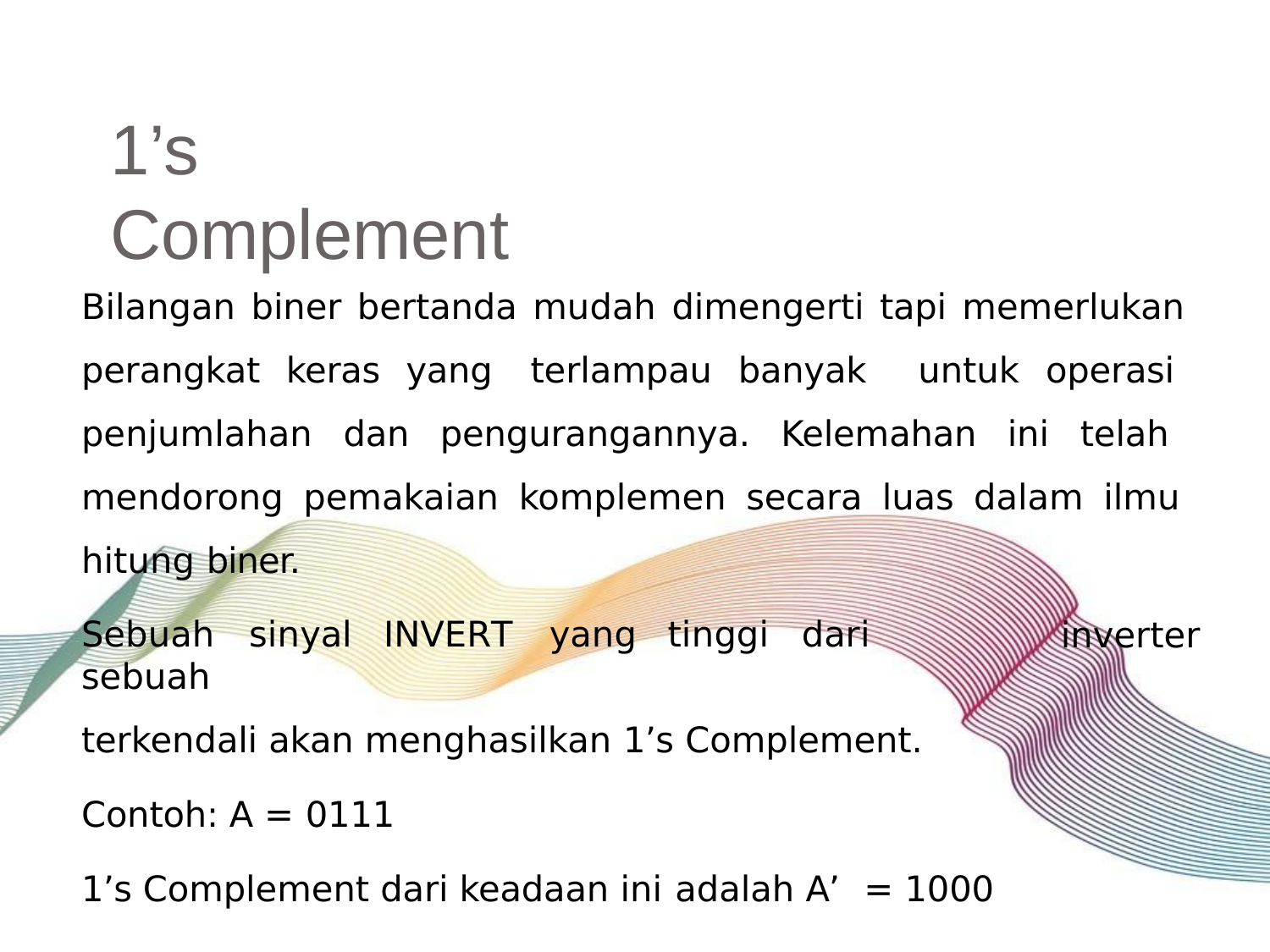

# 1’s Complement
Bilangan biner bertanda mudah dimengerti tapi memerlukan  perangkat keras yang terlampau banyak  untuk operasi  penjumlahan dan pengurangannya. Kelemahan ini telah  mendorong pemakaian komplemen secara luas dalam ilmu  hitung biner.
Sebuah	sinyal	INVERT	yang	tinggi	dari	sebuah
terkendali akan menghasilkan 1’s Complement.
Contoh: A = 0111
1’s Complement dari keadaan ini adalah A’	= 1000
inverter